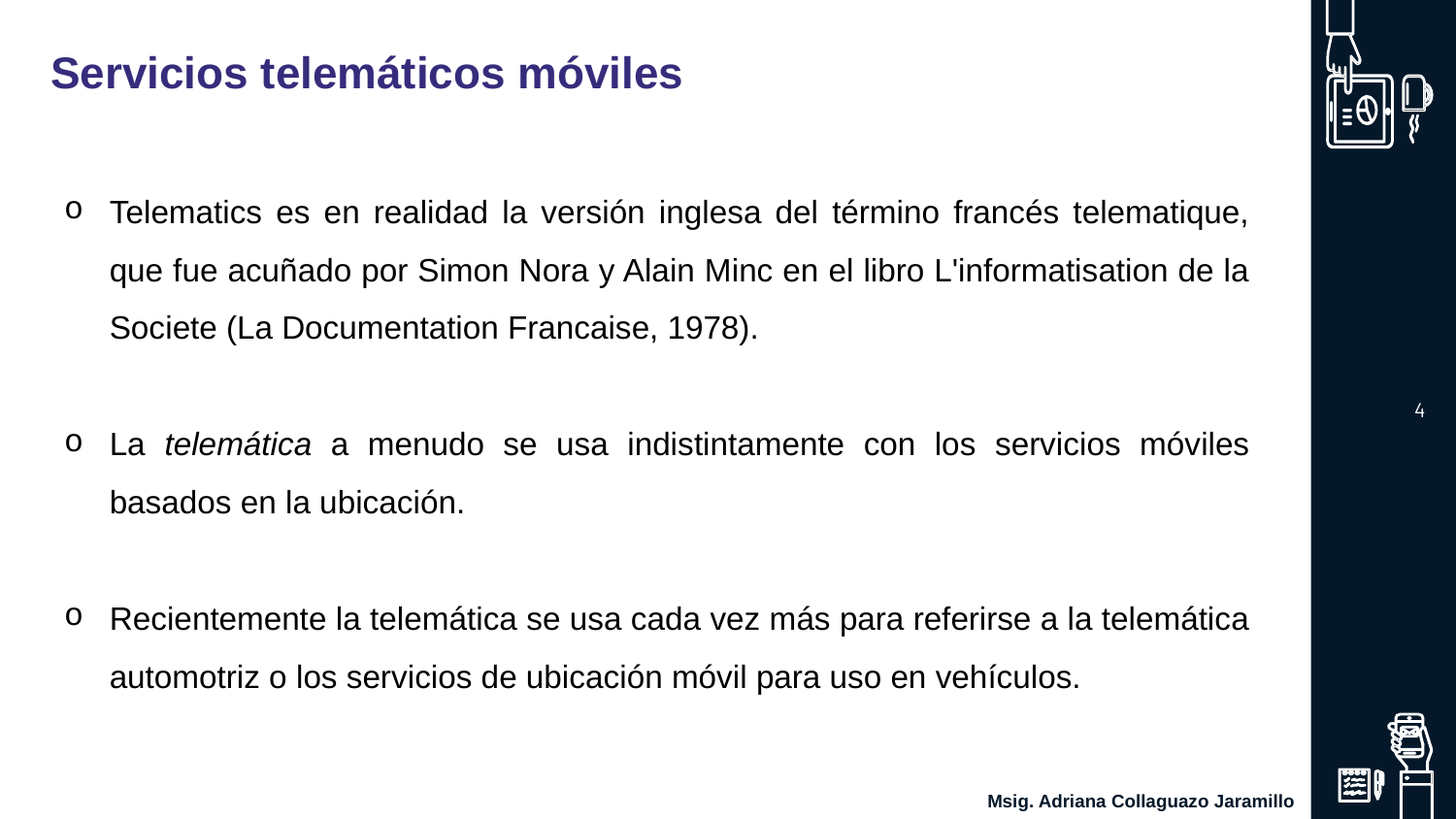

Servicios telemáticos móviles
Telematics es en realidad la versión inglesa del término francés telematique, que fue acuñado por Simon Nora y Alain Minc en el libro L'informatisation de la Societe (La Documentation Francaise, 1978).

La telemática a menudo se usa indistintamente con los servicios móviles basados en la ubicación.

Recientemente la telemática se usa cada vez más para referirse a la telemática automotriz o los servicios de ubicación móvil para uso en vehículos.
4